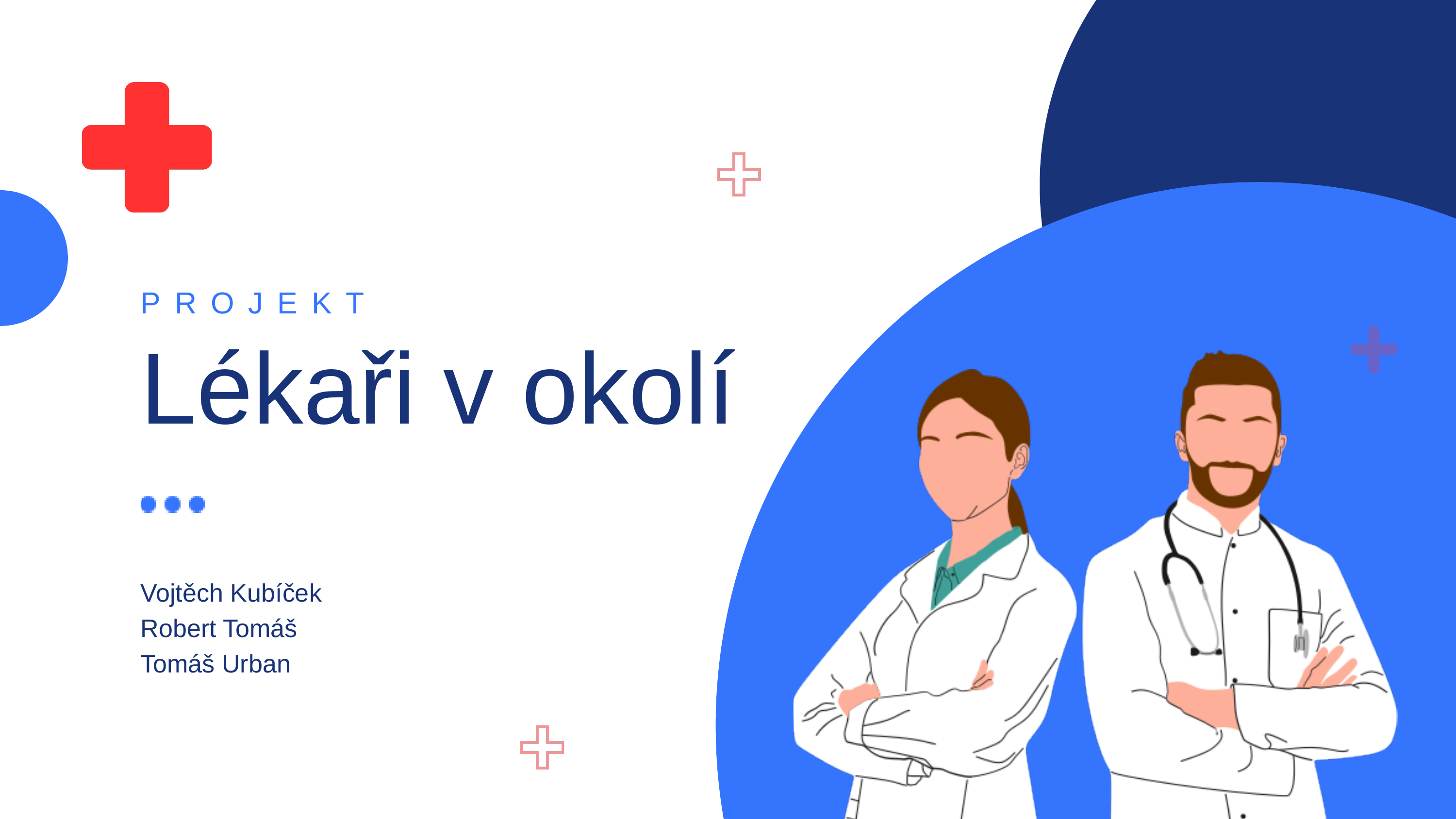

PROJEKT

Lékaři v okolí

Vojtěch Kubíček
Robert Tomáš
Tomáš Urban